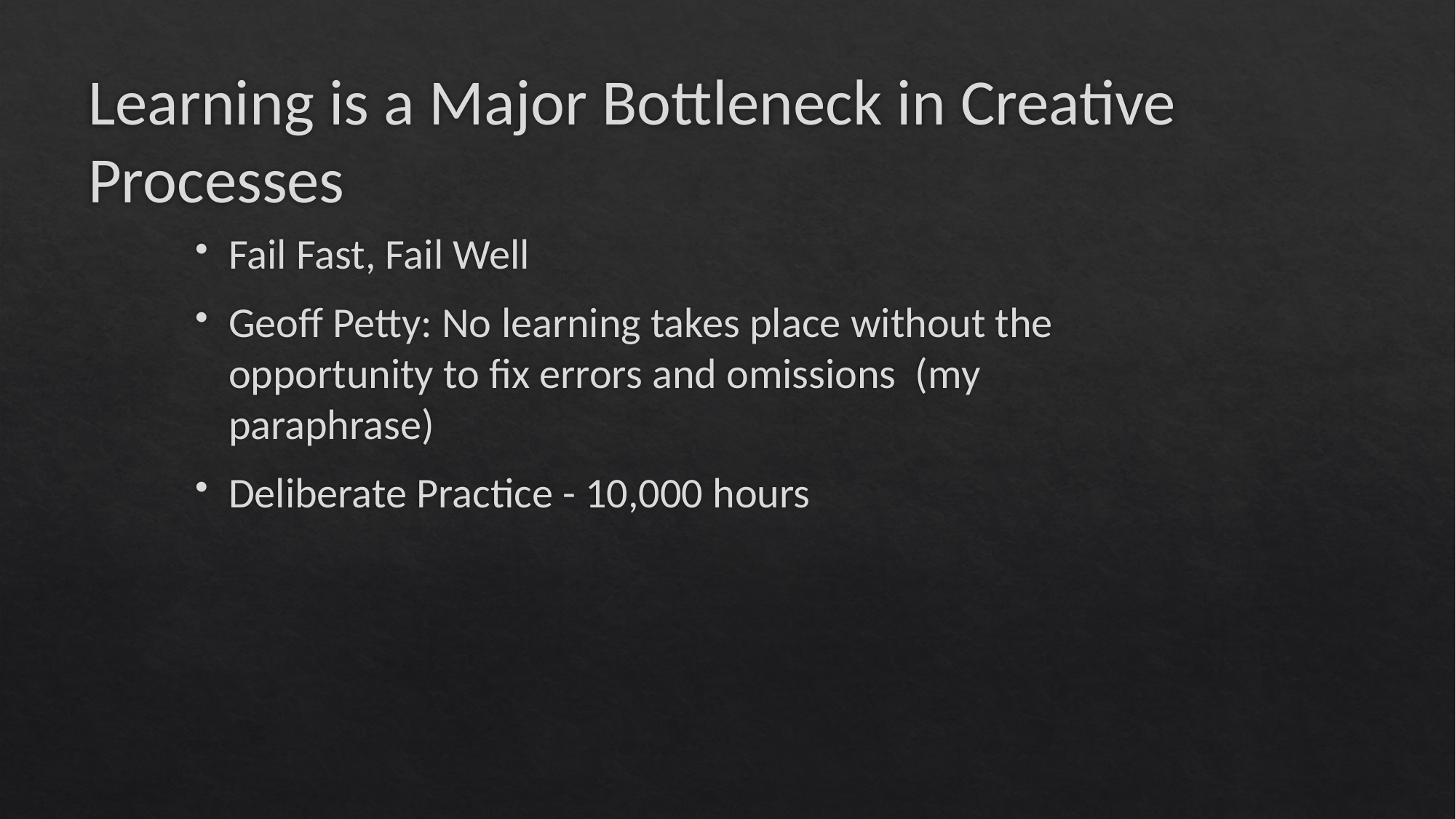

# Learning is a Major Bottleneck in Creative Processes
Fail Fast, Fail Well
Geoff Petty: No learning takes place without the opportunity to fix errors and omissions  (my paraphrase)
Deliberate Practice - 10,000 hours